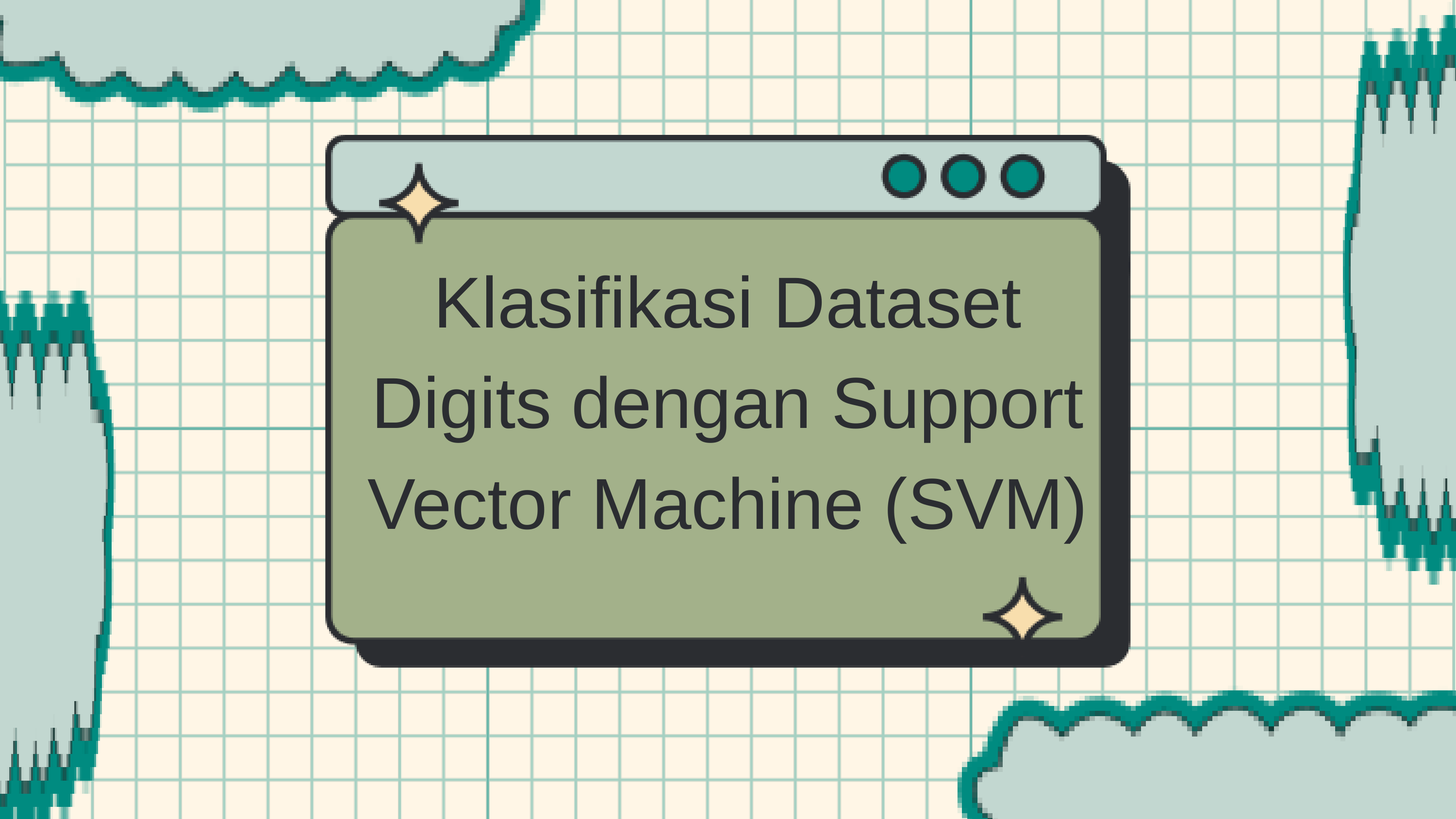

Klasifikasi Dataset Digits dengan Support Vector Machine (SVM)